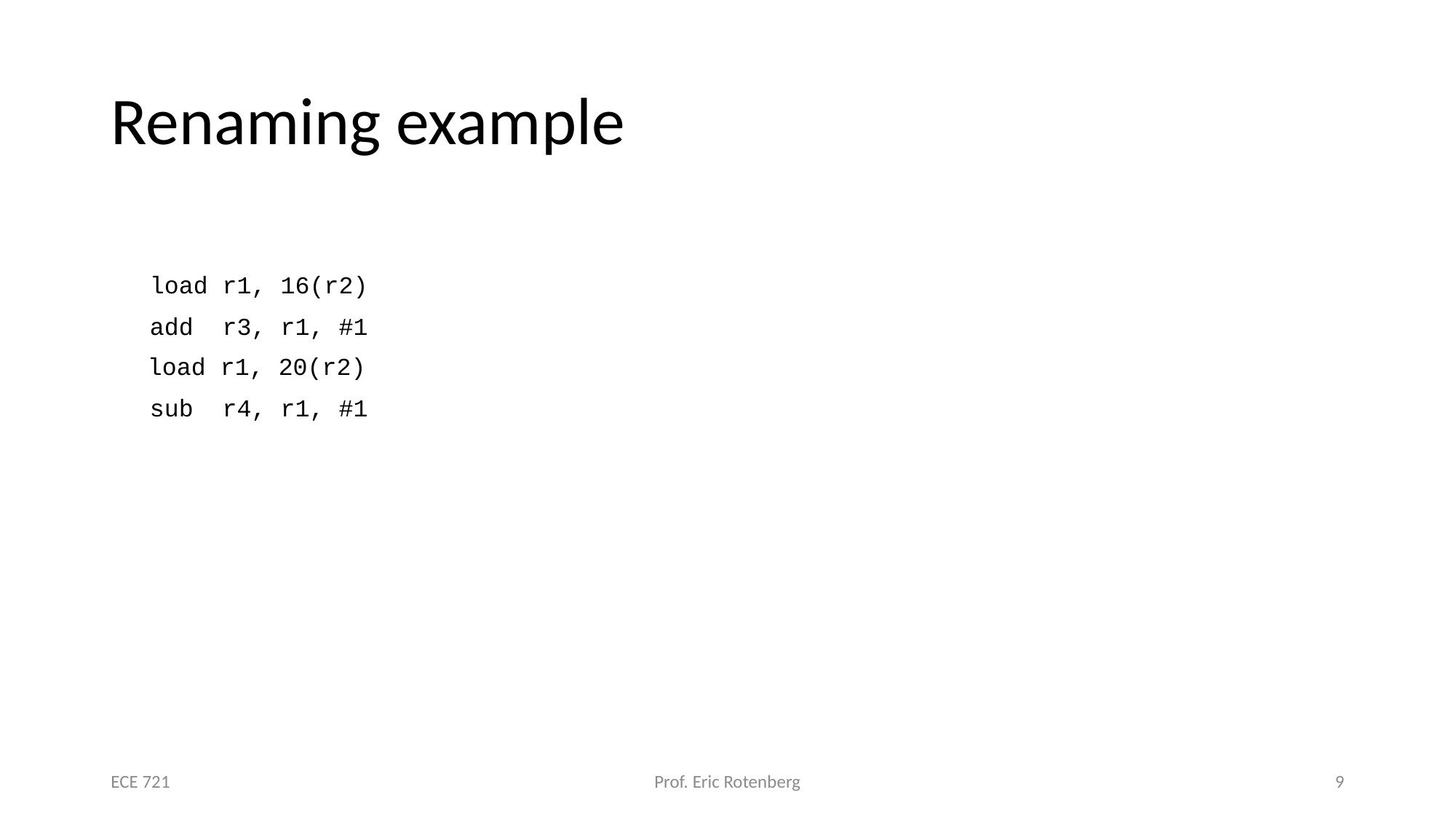

# Renaming example
load r1, 16(r2)
add  r3, r1, #1
load r1, 20(r2)
sub  r4, r1, #1
ECE 721
Prof. Eric Rotenberg
9